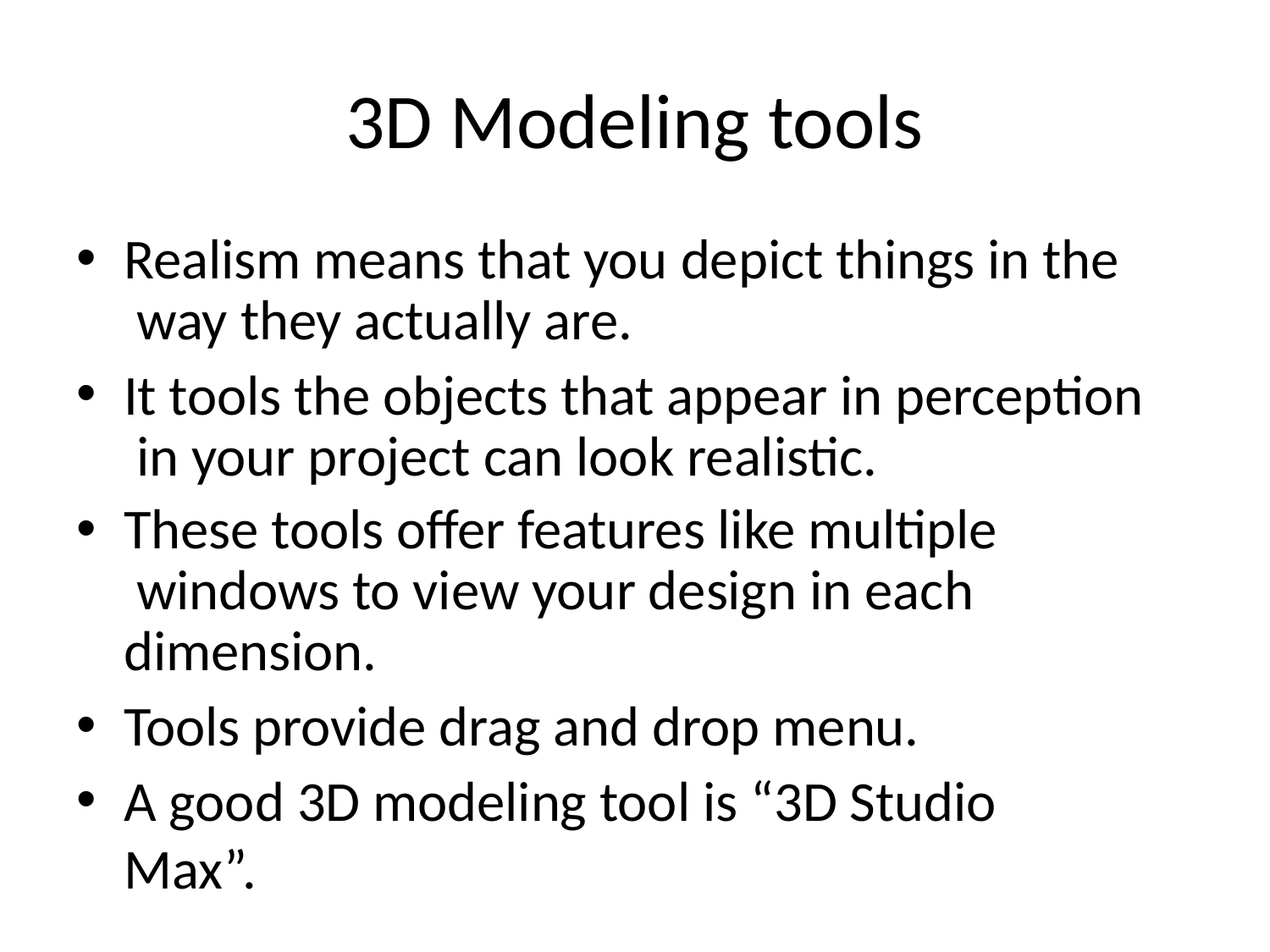

# 3D Modeling tools
Realism means that you depict things in the  way they actually are.
It tools the objects that appear in perception  in your project can look realistic.
These tools offer features like multiple  windows to view your design in each  dimension.
Tools provide drag and drop menu.
A good 3D modeling tool is “3D Studio Max”.